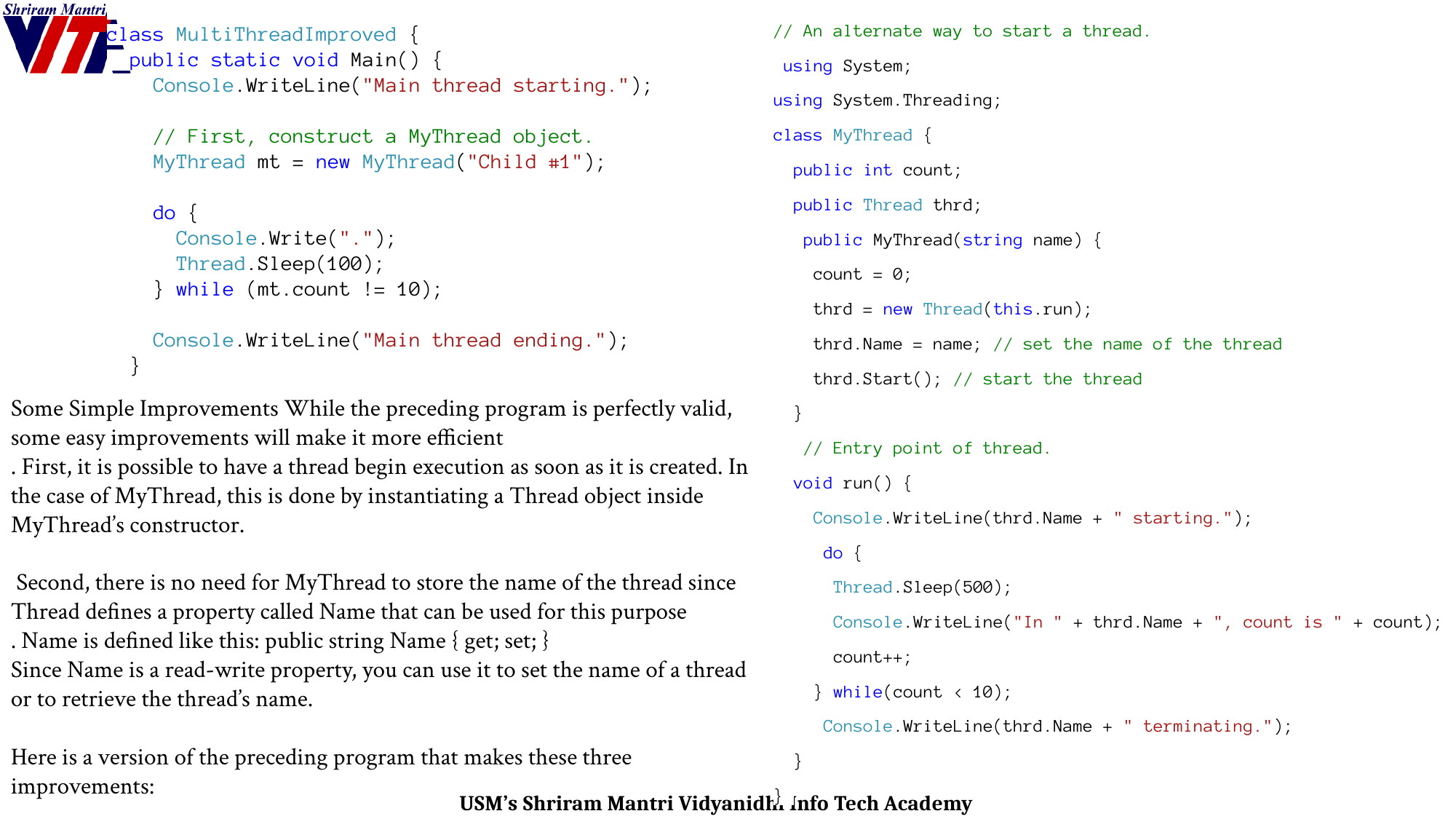

class MultiThreadImproved {
  public static void Main() {
    Console.WriteLine("Main thread starting.");

    // First, construct a MyThread object.
    MyThread mt = new MyThread("Child #1");

    do {
      Console.Write(".");
      Thread.Sleep(100);
    } while (mt.count != 10);

    Console.WriteLine("Main thread ending.");
  }
// An alternate way to start a thread.
 using System;
using System.Threading;
class MyThread {
  public int count;
  public Thread thrd;
   public MyThread(string name) {
    count = 0;
    thrd = new Thread(this.run);
    thrd.Name = name; // set the name of the thread
    thrd.Start(); // start the thread
  }
   // Entry point of thread.
  void run() {
    Console.WriteLine(thrd.Name + " starting.");
     do {
      Thread.Sleep(500);
      Console.WriteLine("In " + thrd.Name + ", count is " + count);
      count++;
    } while(count < 10);
     Console.WriteLine(thrd.Name + " terminating.");
  }
}

Some Simple Improvements While the preceding program is perfectly valid, some easy improvements will make it more efficient
. First, it is possible to have a thread begin execution as soon as it is created. In the case of MyThread, this is done by instantiating a Thread object inside MyThread’s constructor.

 Second, there is no need for MyThread to store the name of the thread since Thread defines a property called Name that can be used for this purpose
. Name is defined like this: public string Name { get; set; }
Since Name is a read-write property, you can use it to set the name of a thread or to retrieve the thread’s name.

Here is a version of the preceding program that makes these three improvements: